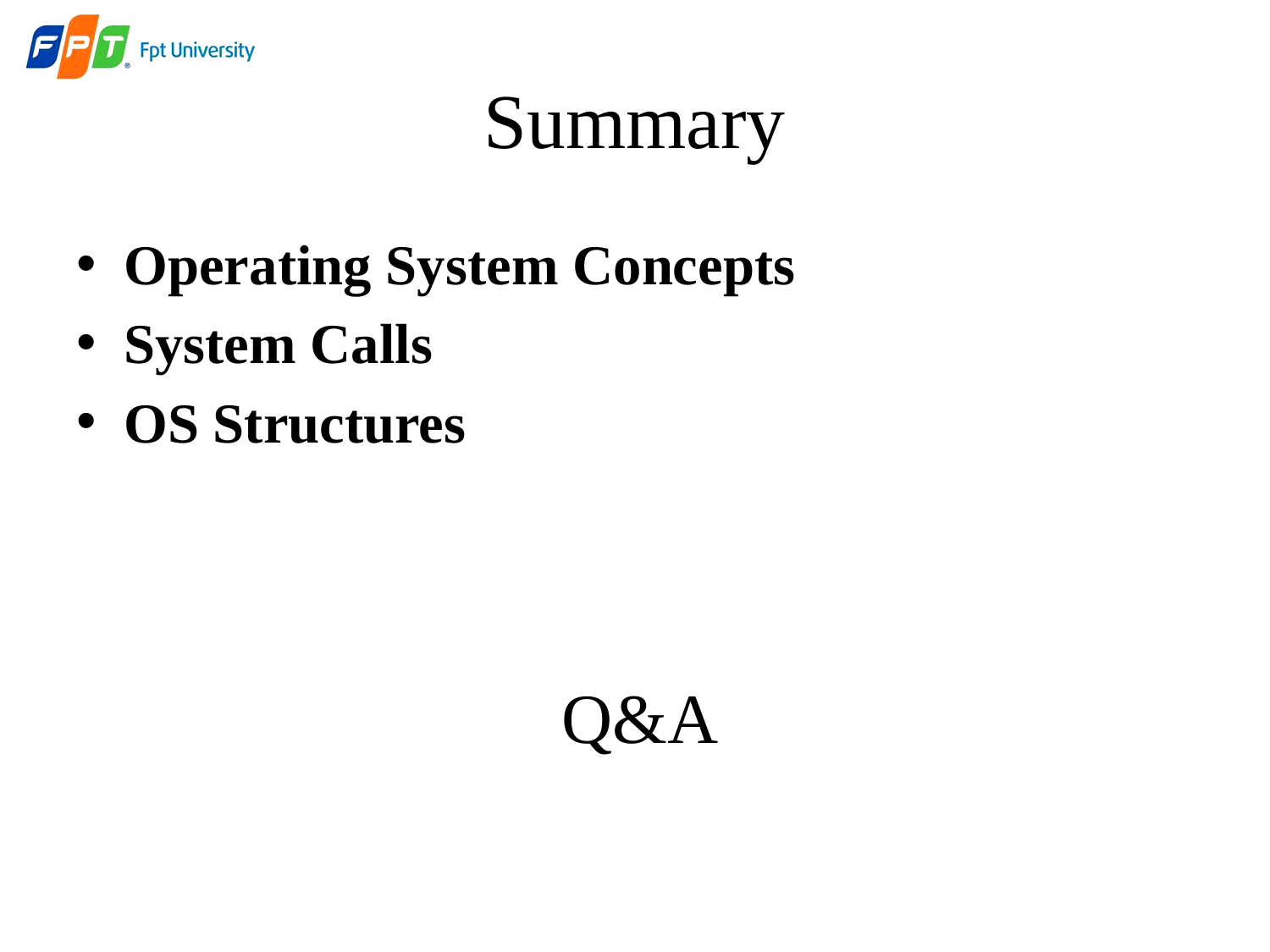

# Summary
Operating System Concepts
System Calls
OS Structures

Q&A